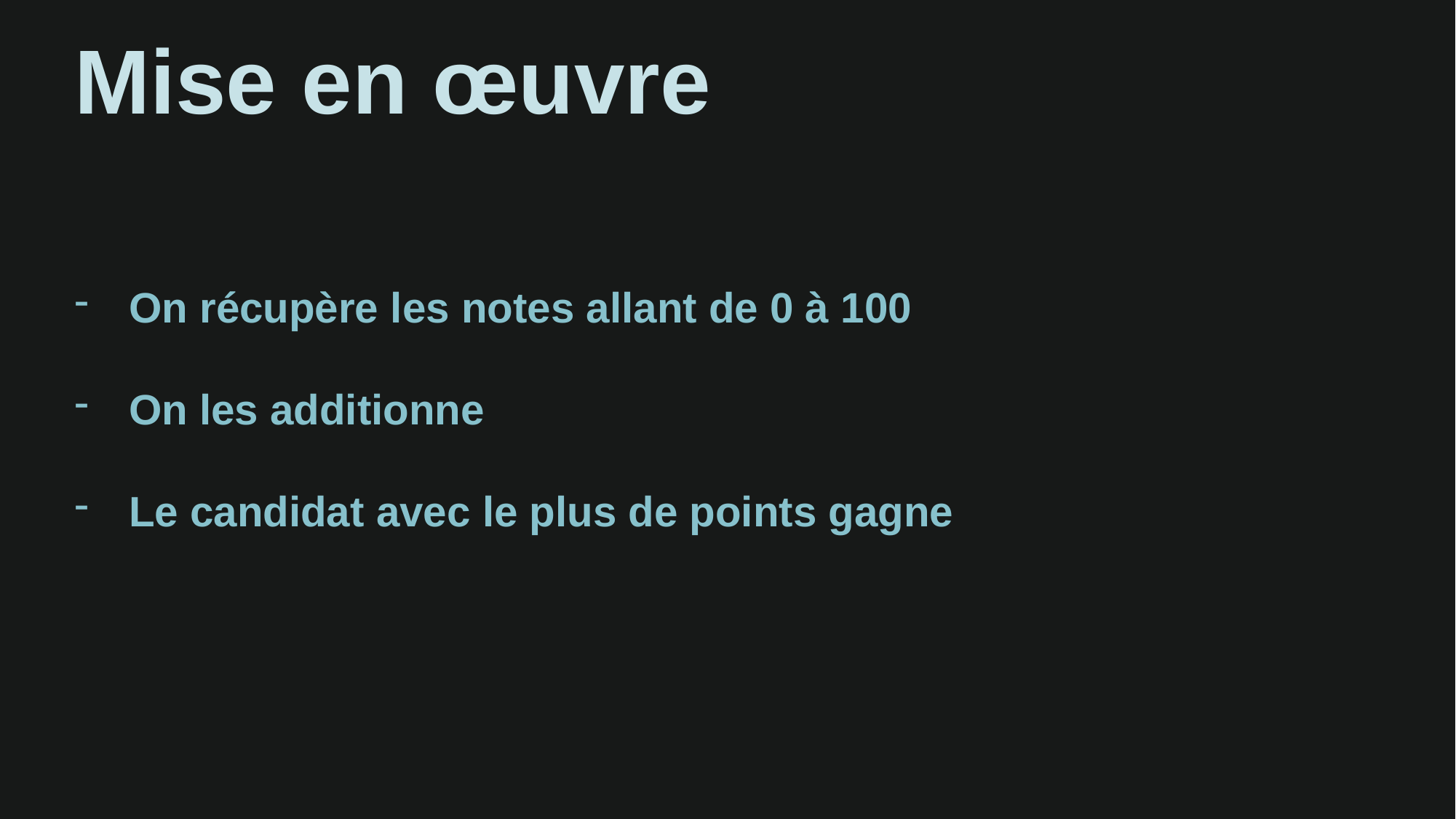

Mise en œuvre
On récupère les notes allant de 0 à 100

On les additionne

Le candidat avec le plus de points gagne